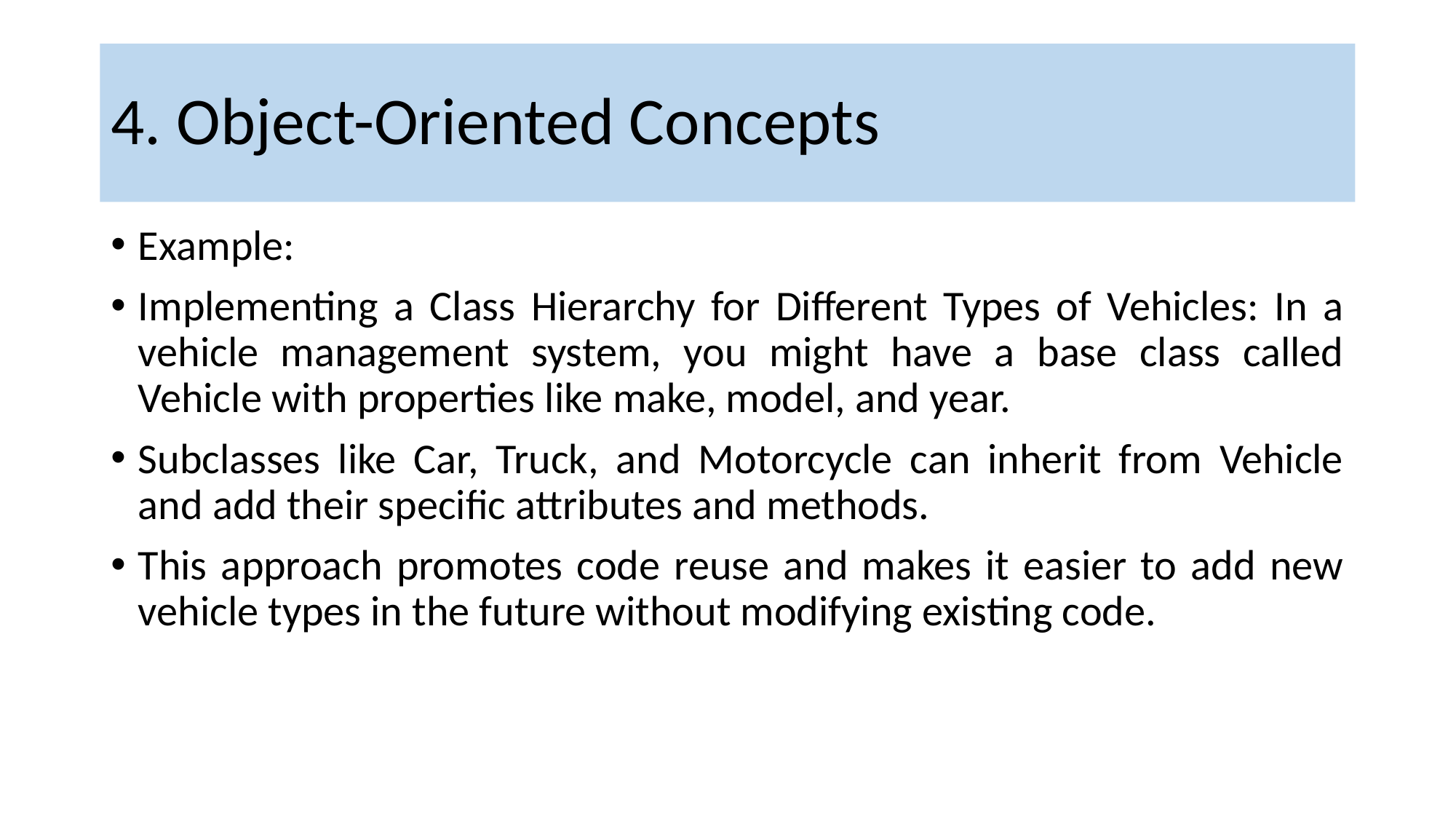

# 4. Object-Oriented Concepts
Example:
Implementing a Class Hierarchy for Different Types of Vehicles: In a vehicle management system, you might have a base class called Vehicle with properties like make, model, and year.
Subclasses like Car, Truck, and Motorcycle can inherit from Vehicle and add their specific attributes and methods.
This approach promotes code reuse and makes it easier to add new vehicle types in the future without modifying existing code.